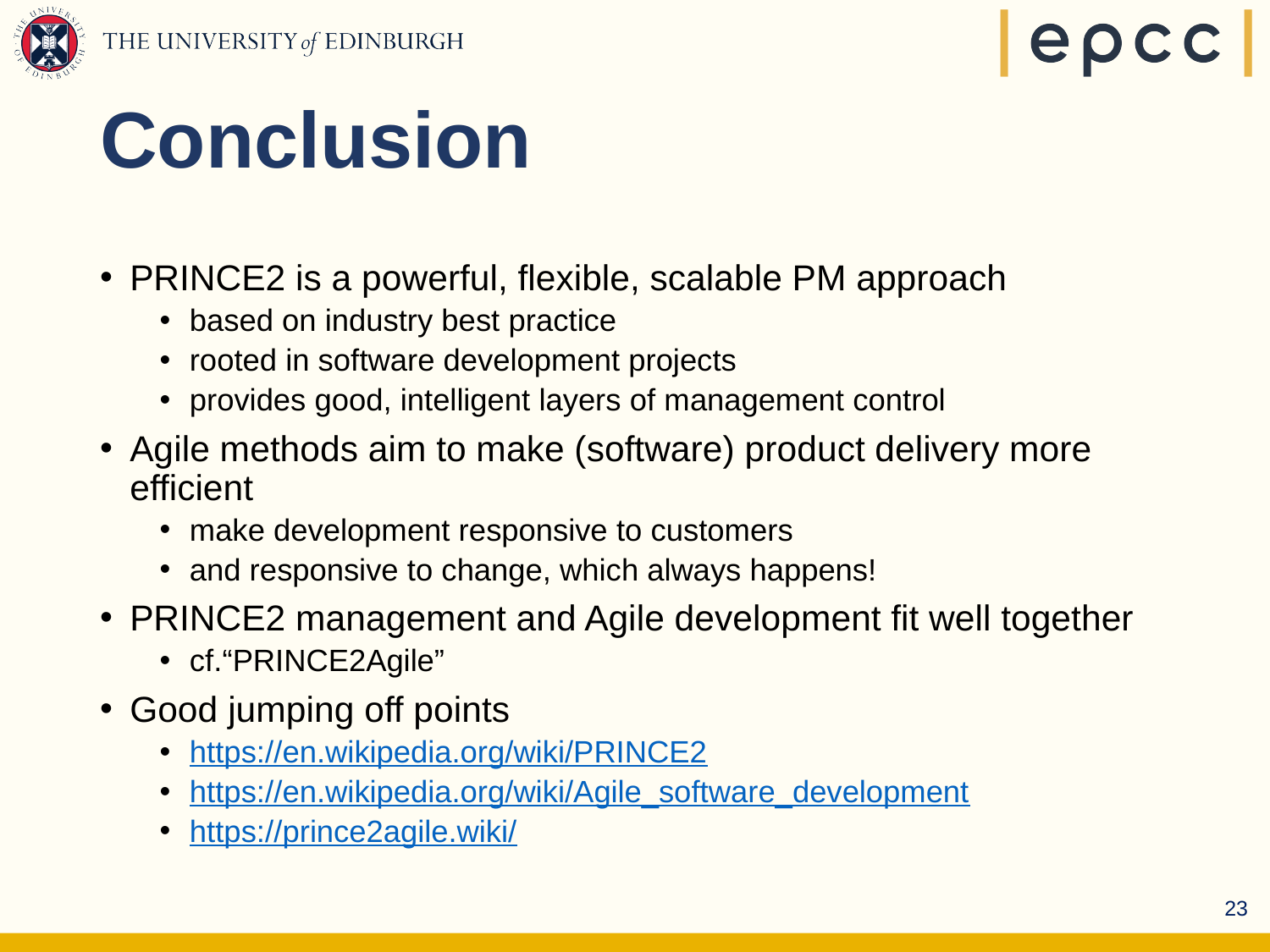

# Conclusion
PRINCE2 is a powerful, flexible, scalable PM approach
based on industry best practice
rooted in software development projects
provides good, intelligent layers of management control
Agile methods aim to make (software) product delivery more efficient
make development responsive to customers
and responsive to change, which always happens!
PRINCE2 management and Agile development fit well together
cf.“PRINCE2Agile”
Good jumping off points
https://en.wikipedia.org/wiki/PRINCE2
https://en.wikipedia.org/wiki/Agile_software_development
https://prince2agile.wiki/
23